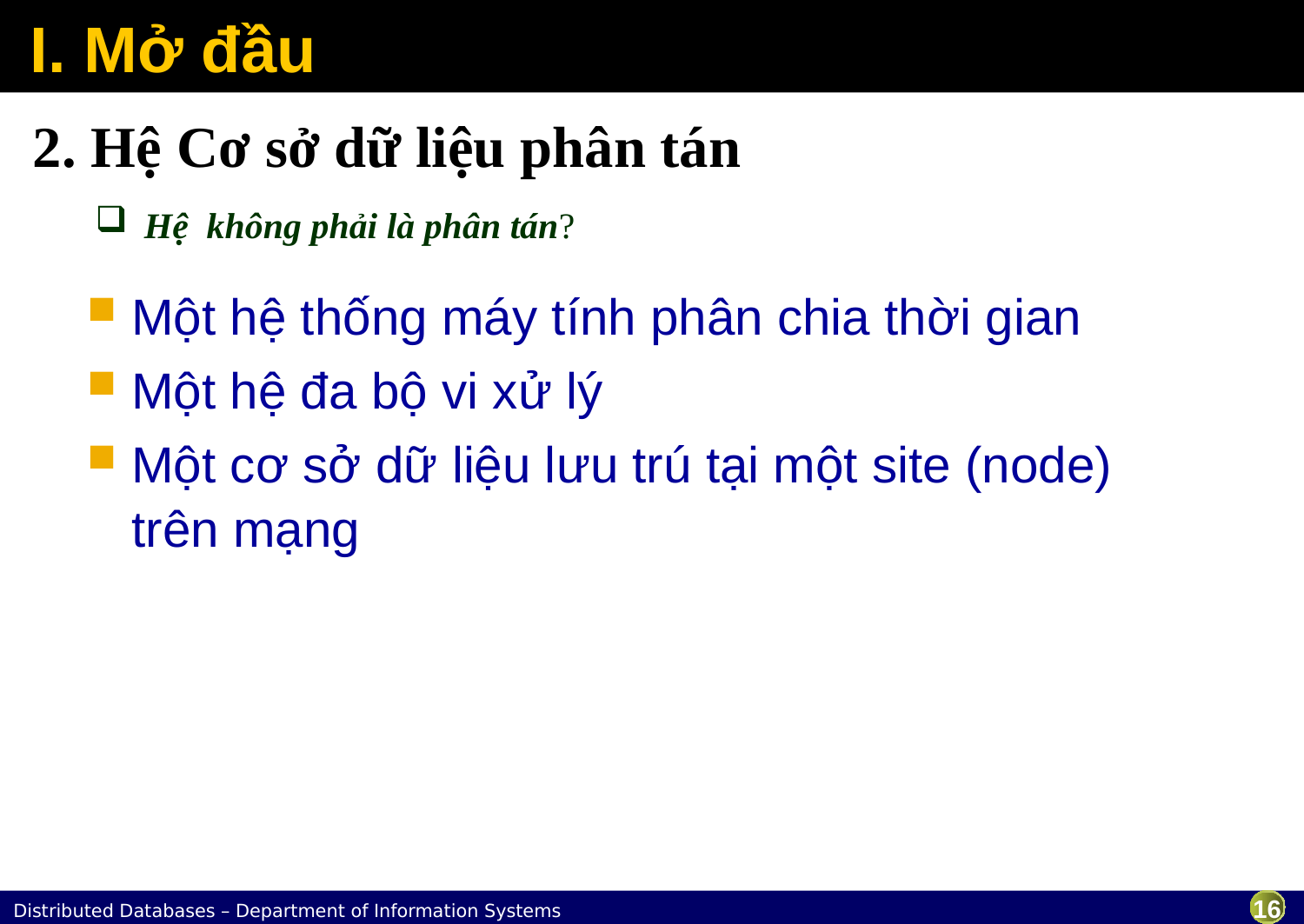

# I. Mở đầu
2. Hệ Cơ sở dữ liệu phân tán
Hệ  không phải là phân tán?
Một hệ thống máy tính phân chia thời gian
Một hệ đa bộ vi xử lý
Một cơ sở dữ liệu lưu trú tại một site (node) trên mạng
program 1
File 1
data description
program 2
File 2
data description2
program 3
File 3
data description 3